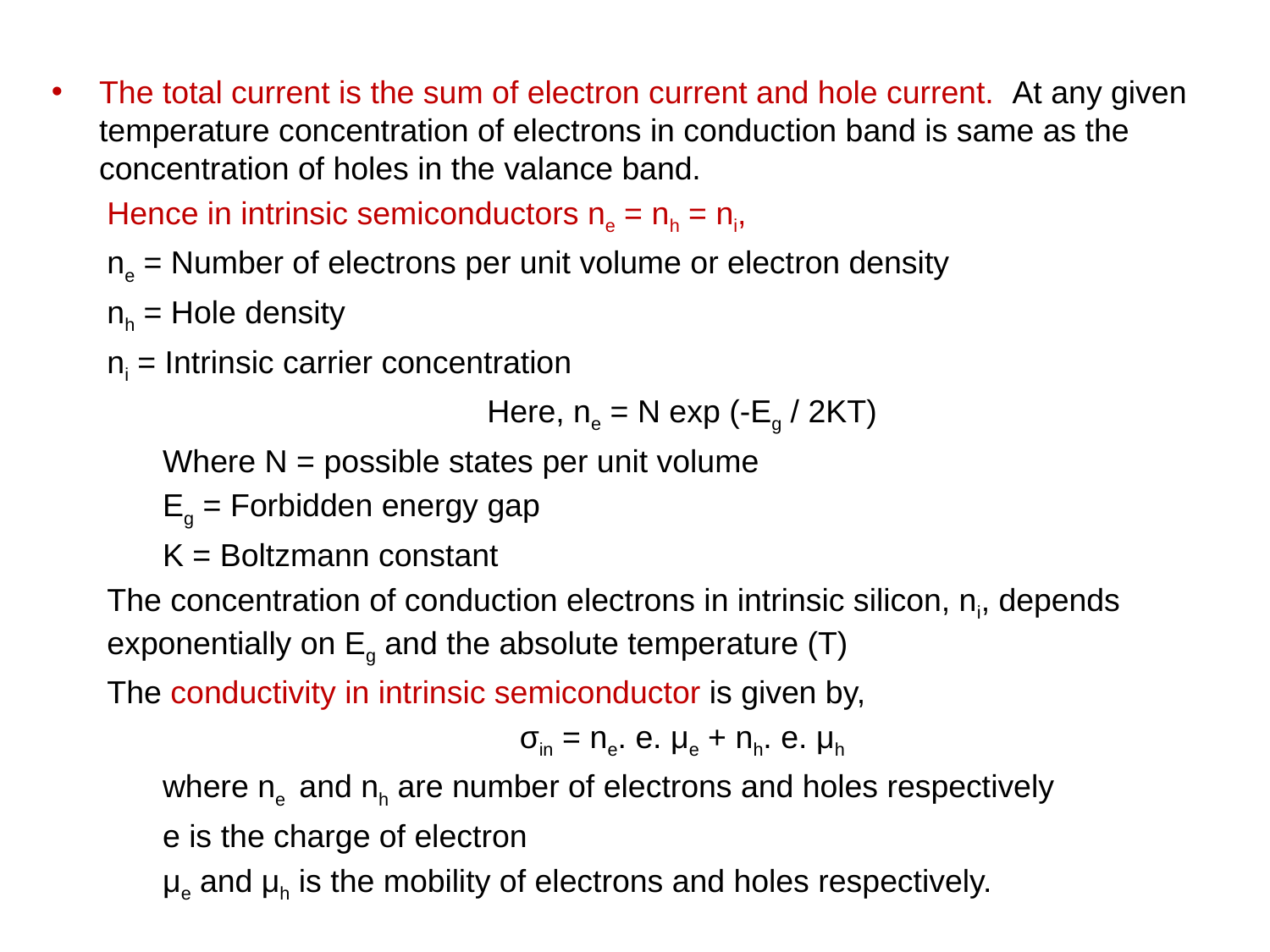

The total current is the sum of electron current and hole current.  At any given temperature concentration of electrons in conduction band is same as the concentration of holes in the valance band.
Hence in intrinsic semiconductors ne = nh = ni,
ne = Number of electrons per unit volume or electron density
nh = Hole density
ni = Intrinsic carrier concentration
Here, ne = N exp (-Eg / 2KT)
Where N = possible states per unit volume
Eg = Forbidden energy gap
K = Boltzmann constant
The concentration of conduction electrons in intrinsic silicon, ni, depends exponentially on Eg and the absolute temperature (T)
The conductivity in intrinsic semiconductor is given by,
σin = ne. e. μe + nh. e. μh
where ne  and nh are number of electrons and holes respectively
e is the charge of electron
μe and μh is the mobility of electrons and holes respectively.